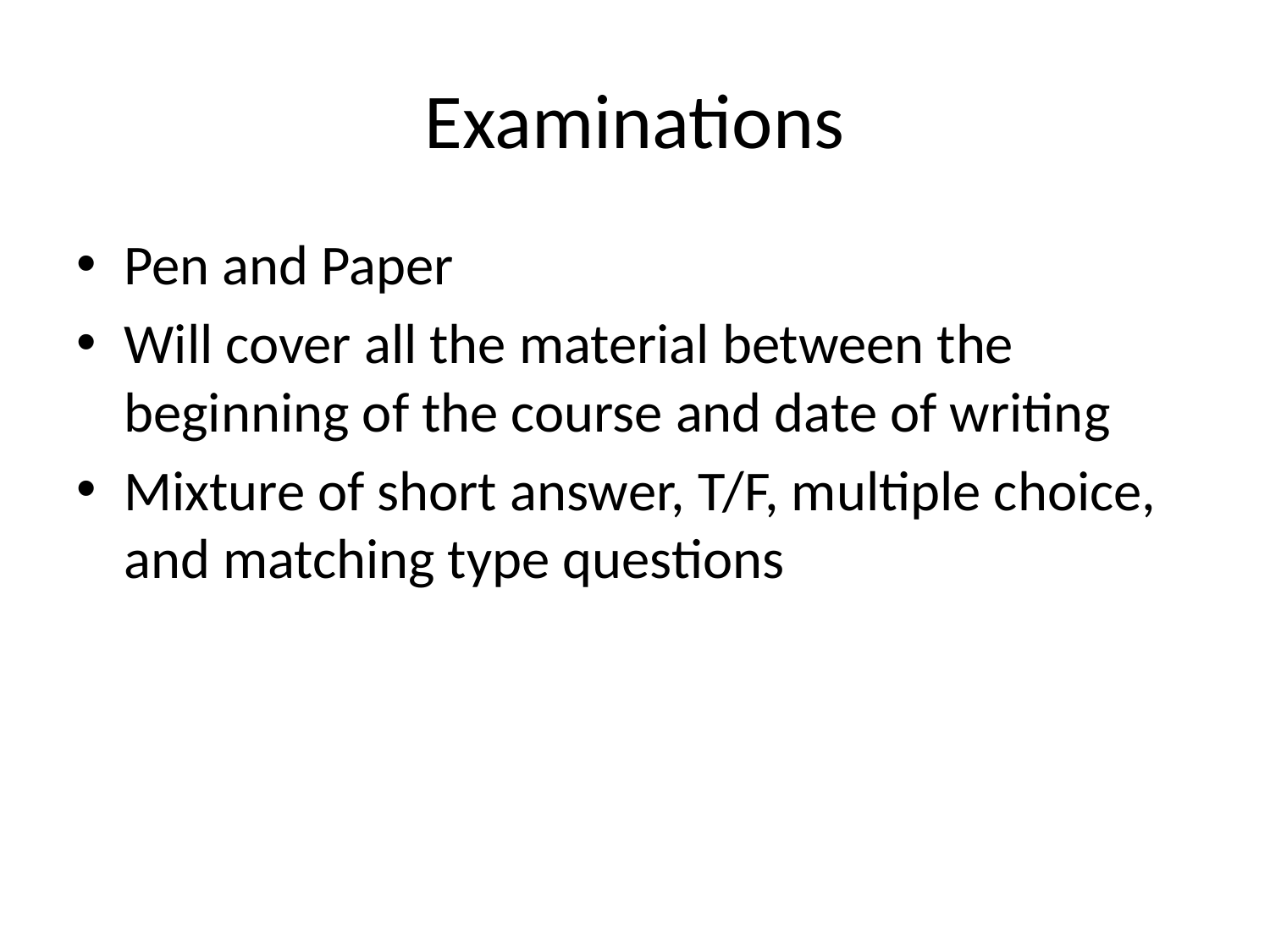

# Examinations
Pen and Paper
Will cover all the material between the beginning of the course and date of writing
Mixture of short answer, T/F, multiple choice, and matching type questions